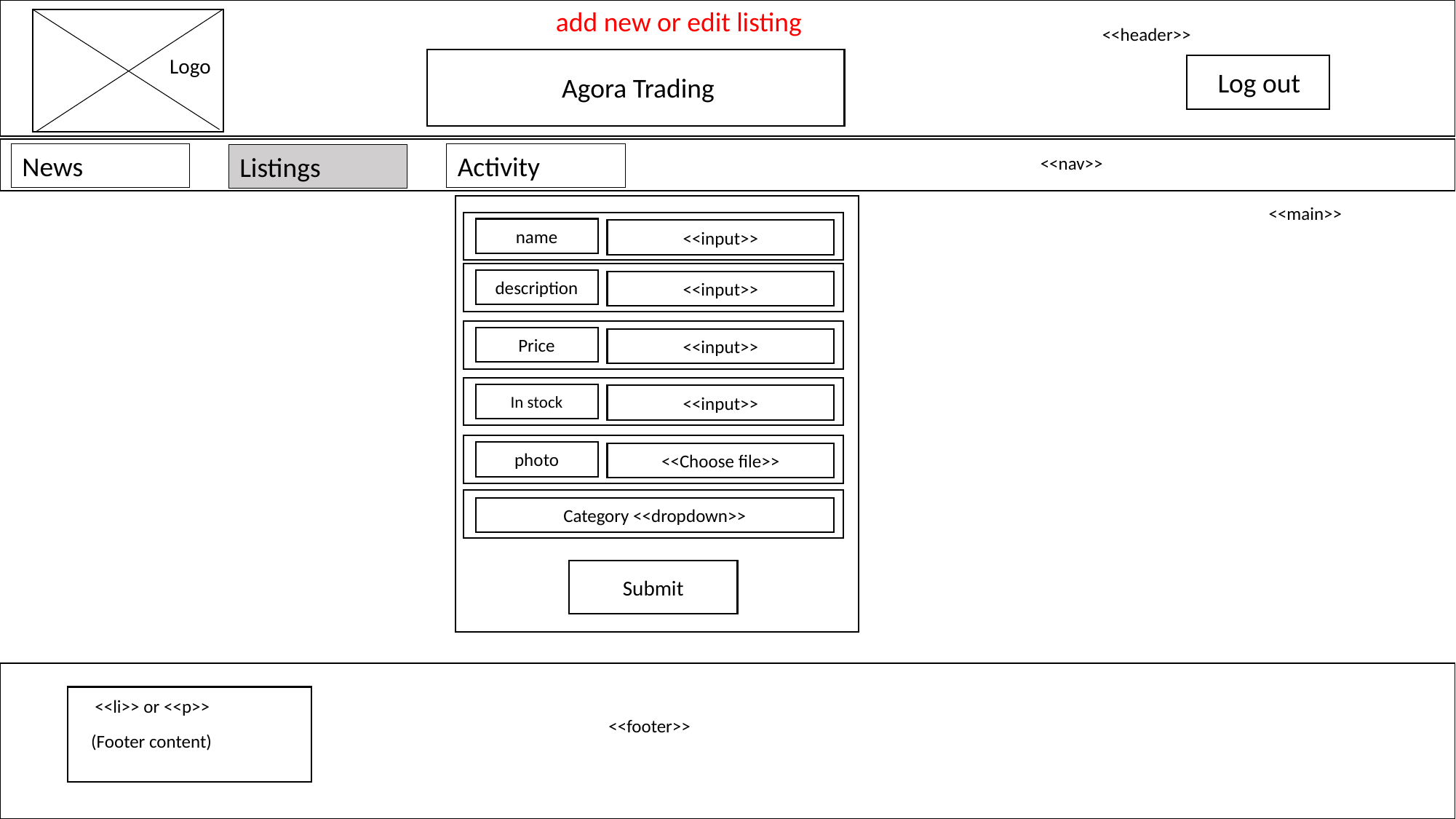

add new or edit listing

<<header>>
Logo

Log out
Agora Trading

News
Activity
Listings
<<nav>>

<<main>>

name
<<input>>

description
<<input>>

Price
<<input>>

In stock
<<input>>

photo
<<Choose file>>

Category <<dropdown>>
Submit

<<li>> or <<p>>
<<footer>>
(Footer content)